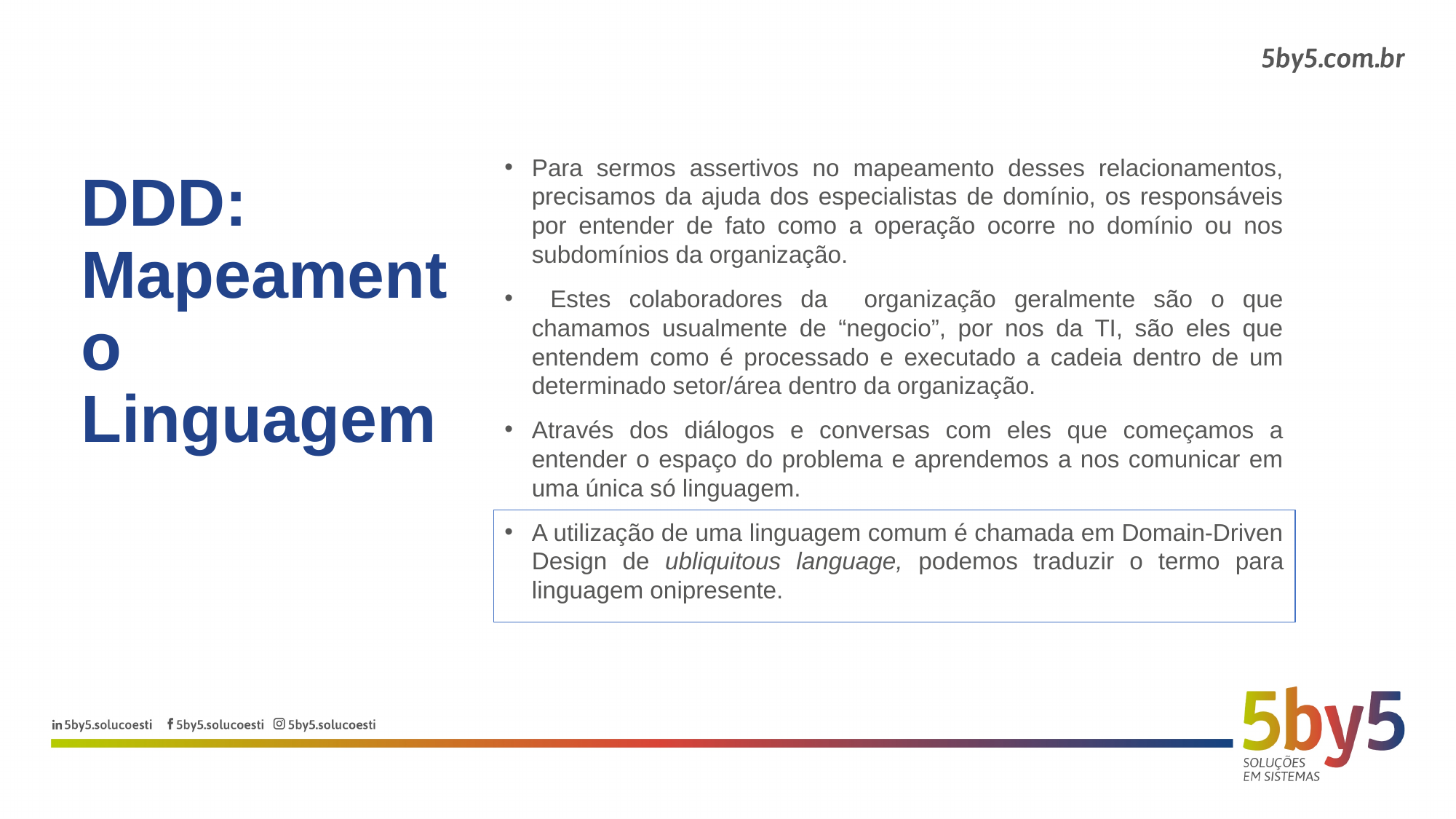

DDD:
Mapeamento
Linguagem
Para sermos assertivos no mapeamento desses relacionamentos, precisamos da ajuda dos especialistas de domínio, os responsáveis por entender de fato como a operação ocorre no domínio ou nos subdomínios da organização.
 Estes colaboradores da  organização geralmente são o que chamamos usualmente de “negocio”, por nos da TI, são eles que entendem como é processado e executado a cadeia dentro de um determinado setor/área dentro da organização.
Através dos diálogos e conversas com eles que começamos a entender o espaço do problema e aprendemos a nos comunicar em uma única só linguagem.
A utilização de uma linguagem comum é chamada em Domain-Driven Design de ubliquitous language, podemos traduzir o termo para linguagem onipresente.